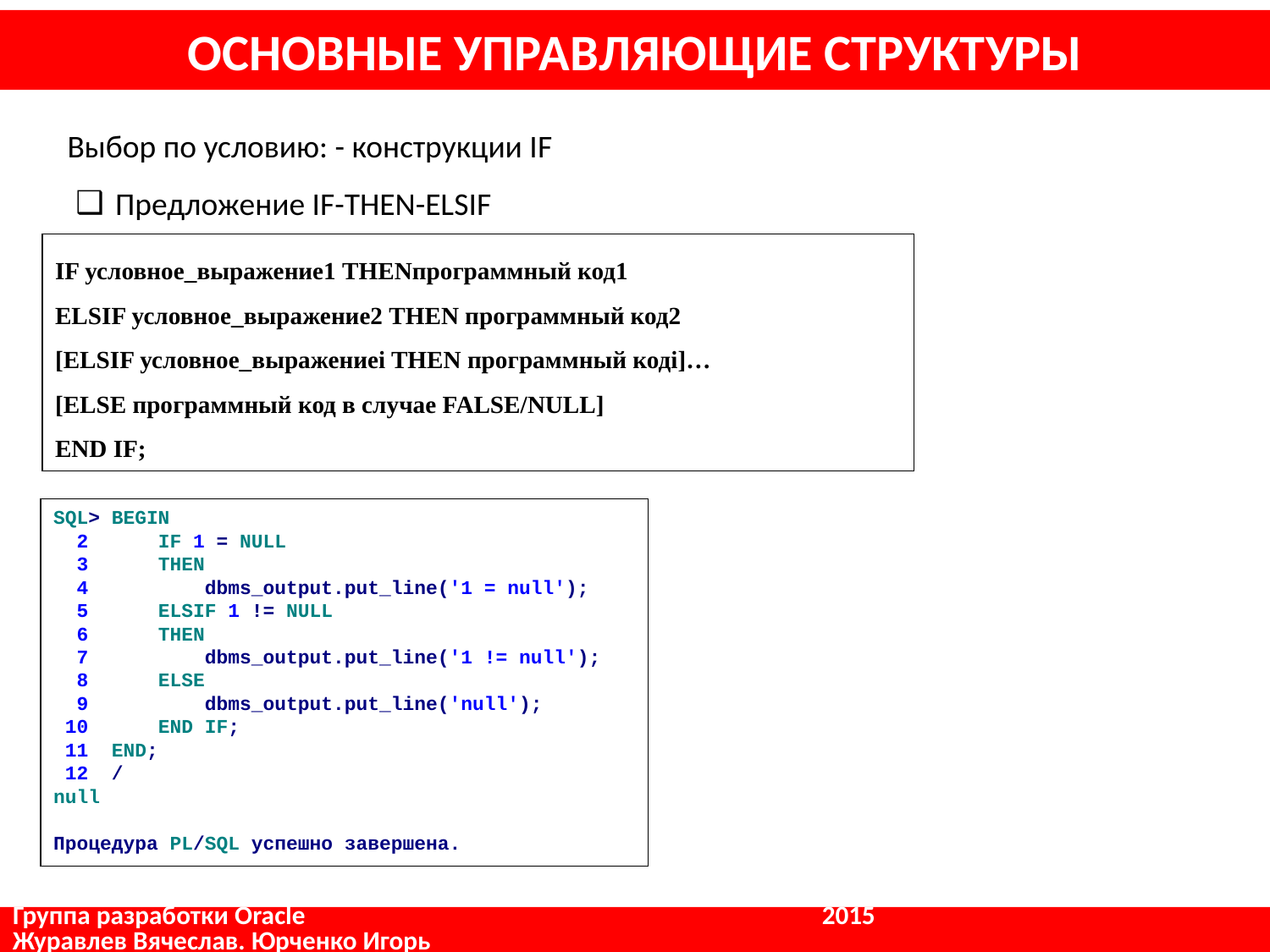

# ОСНОВНЫЕ УПРАВЛЯЮЩИЕ СТРУКТУРЫ
Выбор по условию: - конструкции IF
Предложение IF-THEN-ELSIF
IF условное_выражение1 THENпрограммный код1
ELSIF условное_выражение2 THEN программный код2
[ELSIF условное_выражениеi THEN программный кодi]…
[ELSE программный код в случае FALSE/NULL]
END IF;
SQL> BEGIN
  2      IF 1 = NULL
  3      THEN
  4          dbms_output.put_line('1 = null');
  5      ELSIF 1 != NULL
  6      THEN
  7          dbms_output.put_line('1 != null');
  8      ELSE
  9          dbms_output.put_line('null');
 10      END IF;
 11  END;
 12  /
null

Процедура PL/SQL успешно завершена.
Группа разработки Oracle				        2015			          Журавлев Вячеслав. Юрченко Игорь